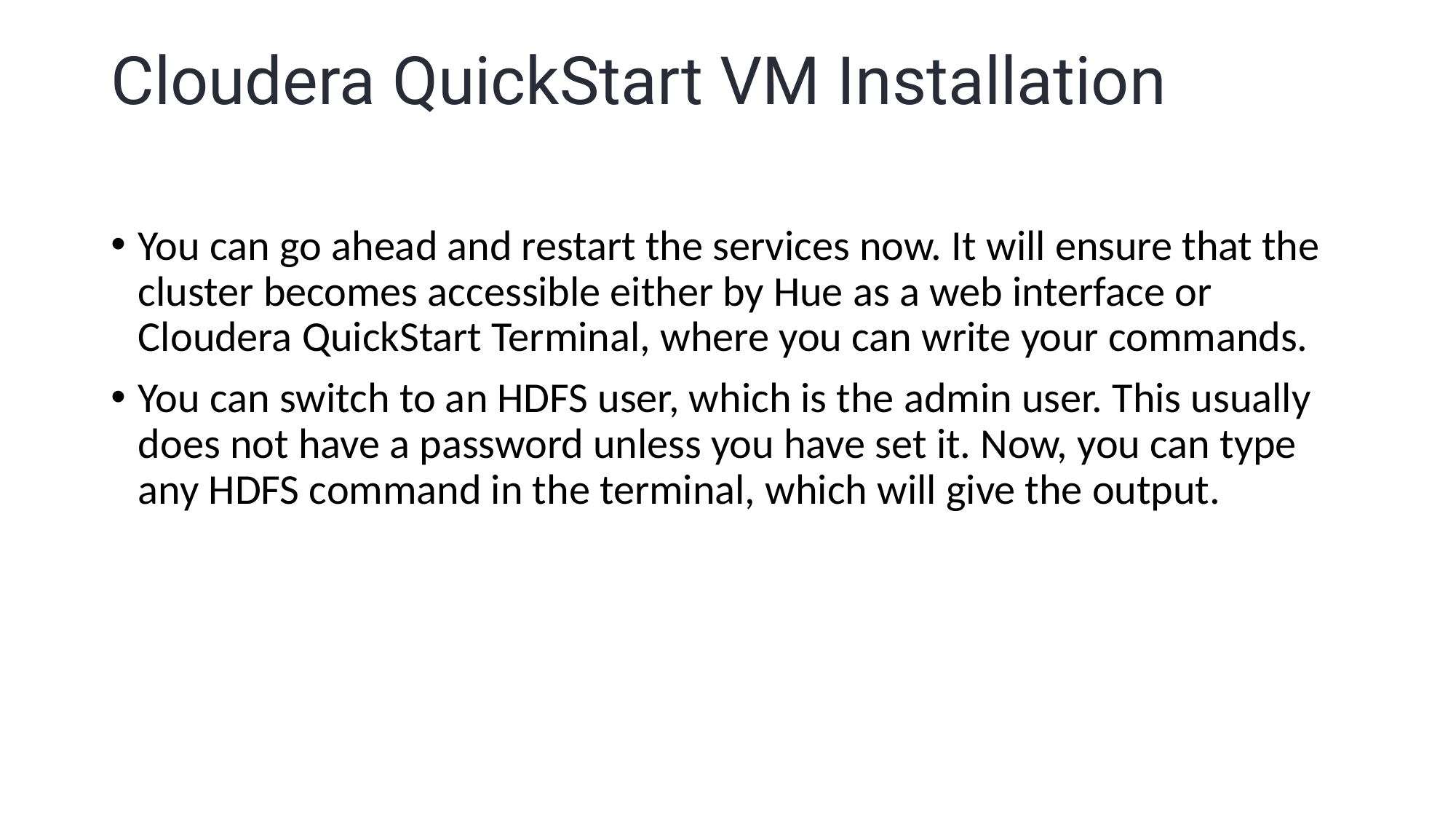

# Cloudera QuickStart VM Installation
You can go ahead and restart the services now. It will ensure that the cluster becomes accessible either by Hue as a web interface or Cloudera QuickStart Terminal, where you can write your commands.
You can switch to an HDFS user, which is the admin user. This usually does not have a password unless you have set it. Now, you can type any HDFS command in the terminal, which will give the output.